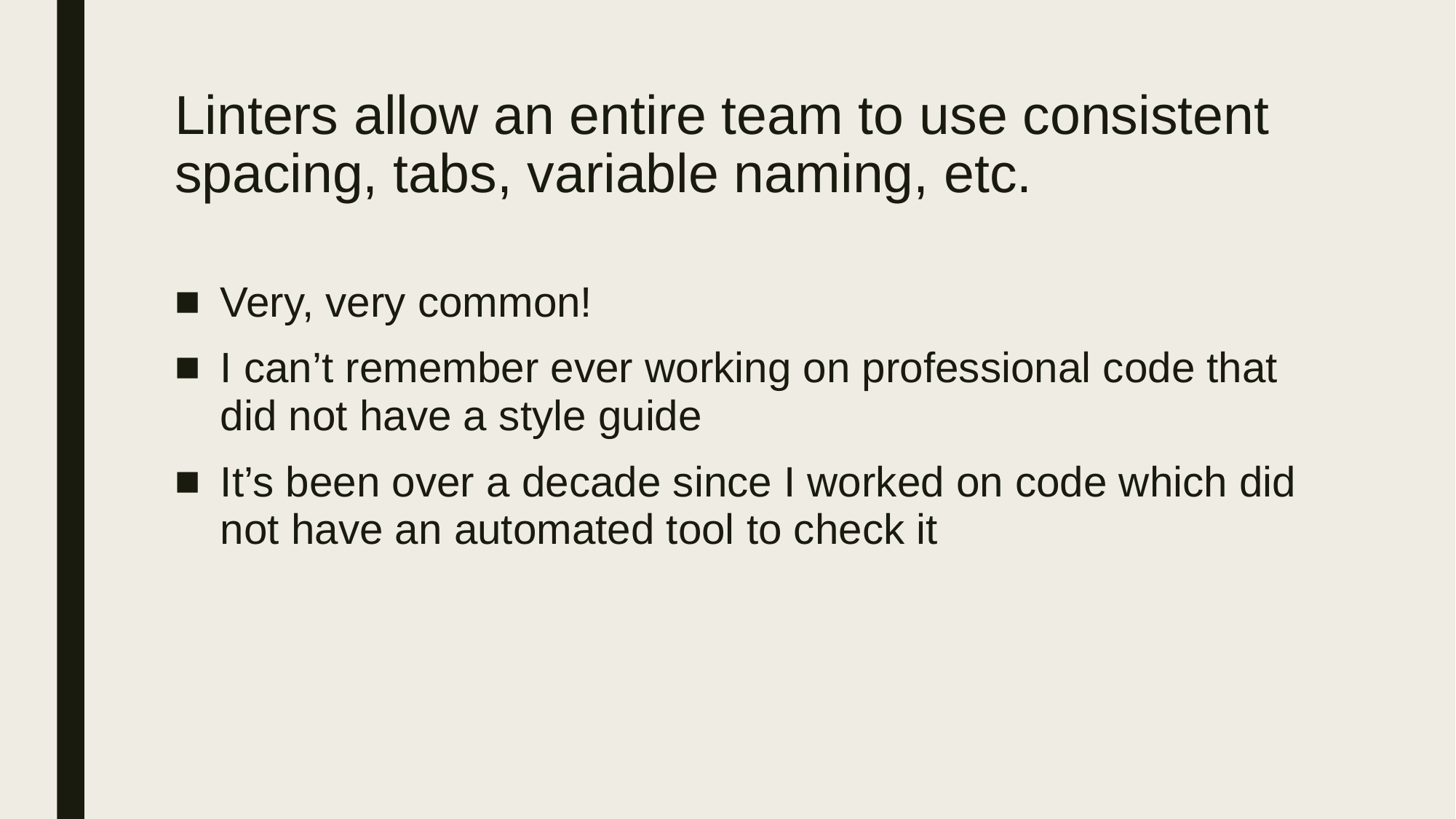

# Linters allow an entire team to use consistent spacing, tabs, variable naming, etc.
Very, very common!
I can’t remember ever working on professional code that did not have a style guide
It’s been over a decade since I worked on code which did not have an automated tool to check it